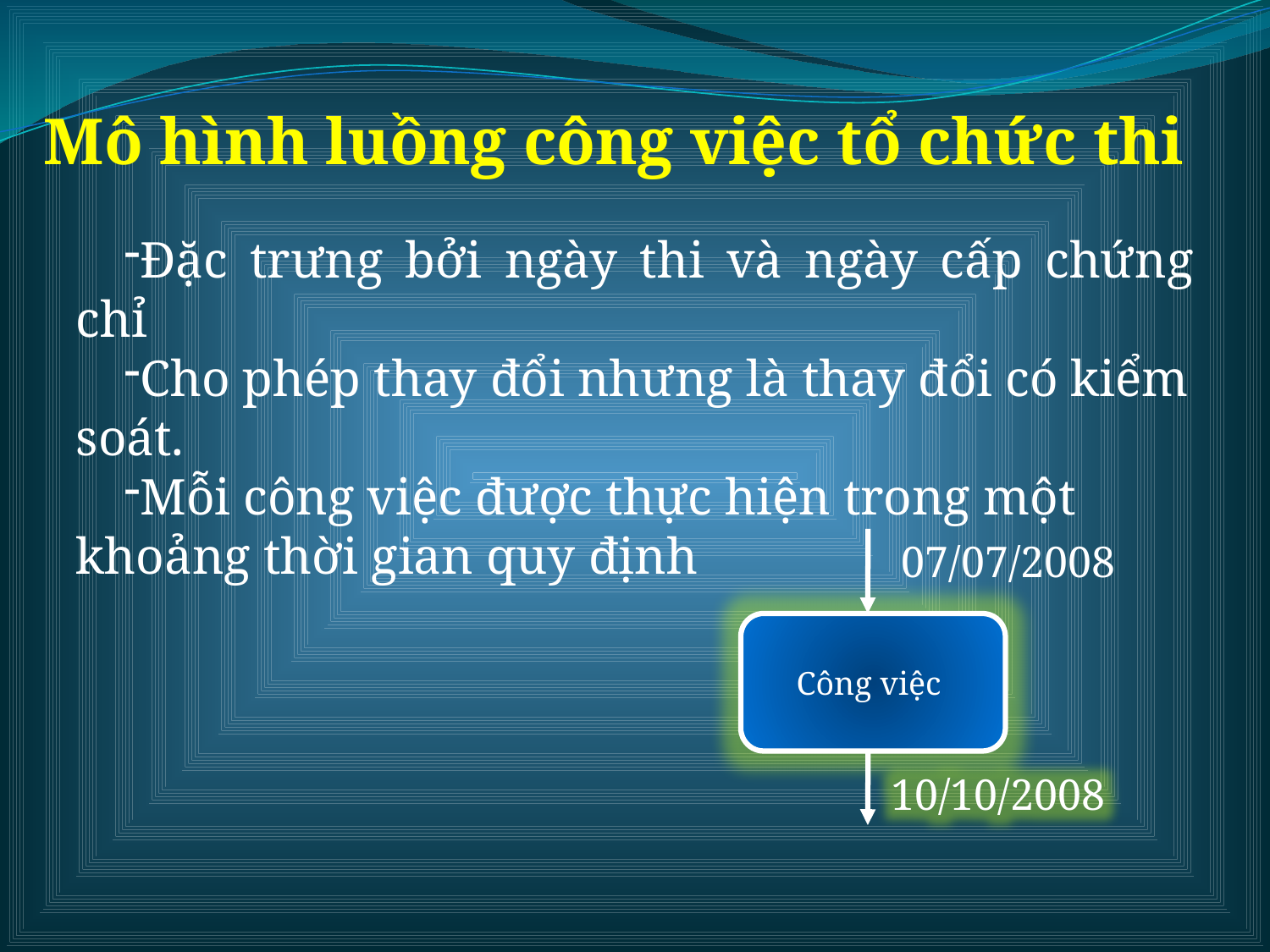

Mô hình luồng công việc tổ chức thi
Đặc trưng bởi ngày thi và ngày cấp chứng chỉ
Cho phép thay đổi nhưng là thay đổi có kiểm soát.
Mỗi công việc được thực hiện trong một khoảng thời gian quy định

Thi

Cấp CC

Thi

Cấp CC

Thi

Cấp CC

07/07/2008
Công việc
10/10/2008